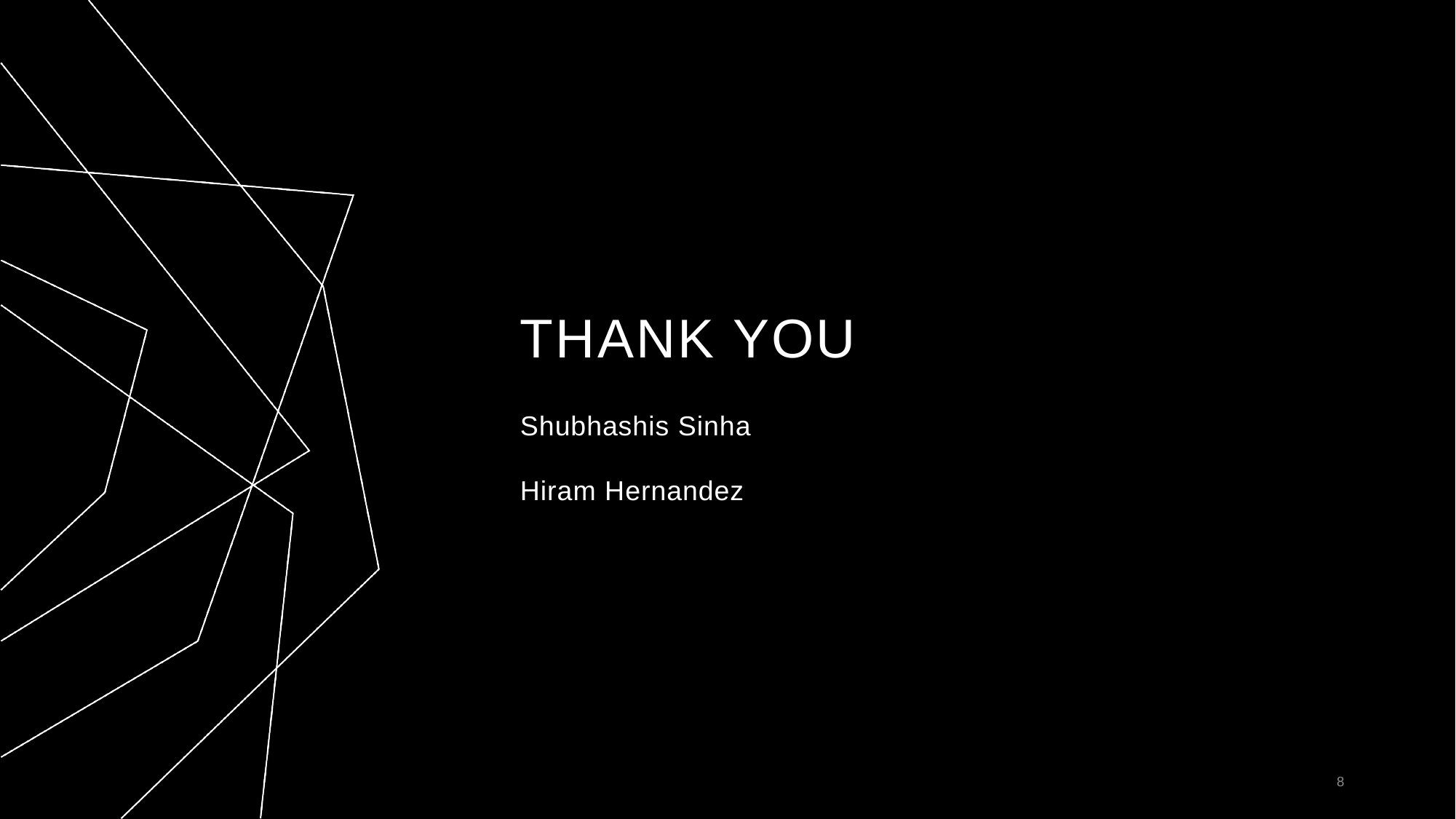

# THANK YOU
Shubhashis Sinha
Hiram Hernandez
8